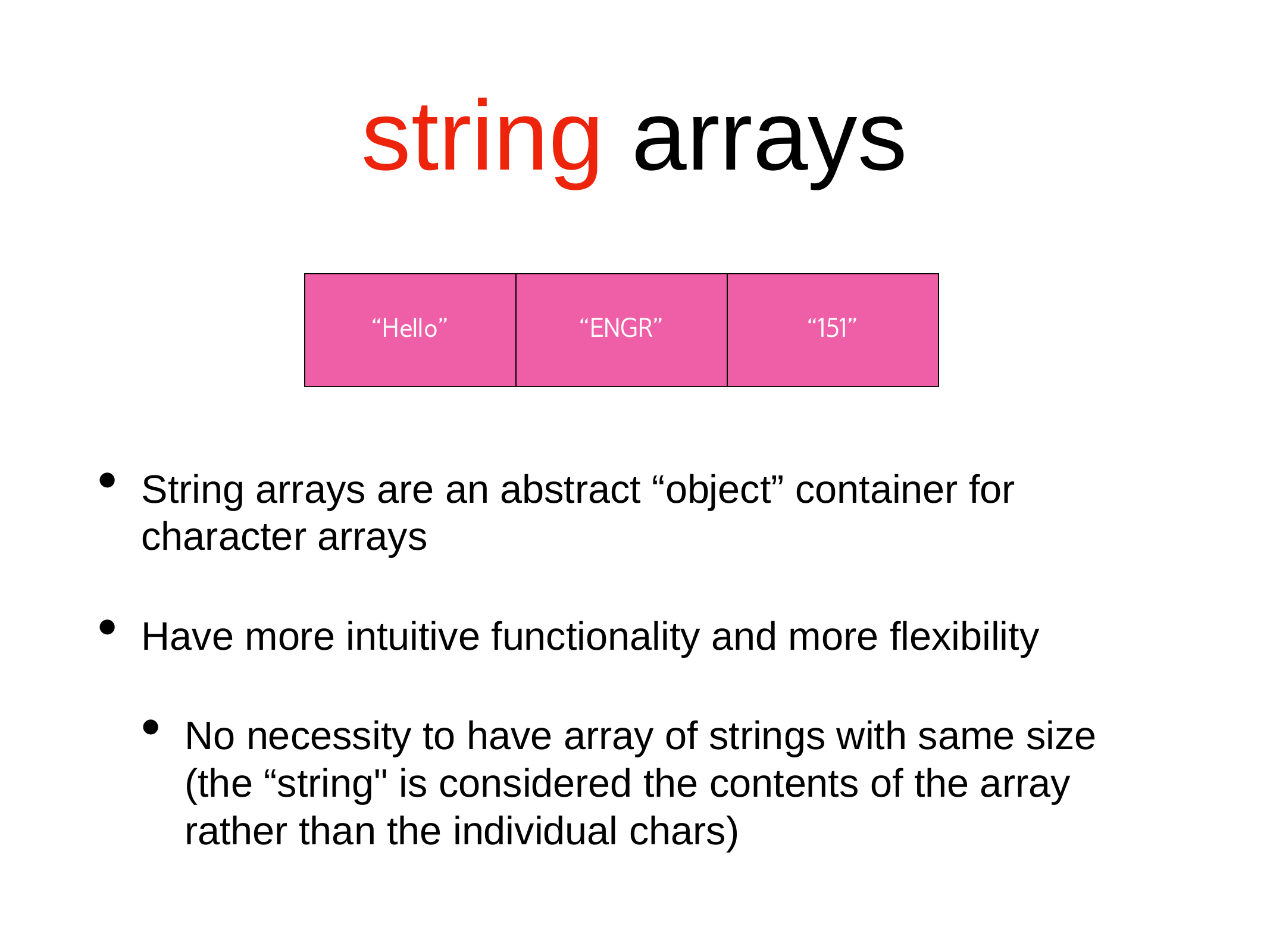

# string arrays
| “Hello” | “ENGR” | “151” |
| --- | --- | --- |
String arrays are an abstract “object” container for character arrays
Have more intuitive functionality and more flexibility
No necessity to have array of strings with same size (the “string" is considered the contents of the array rather than the individual chars)